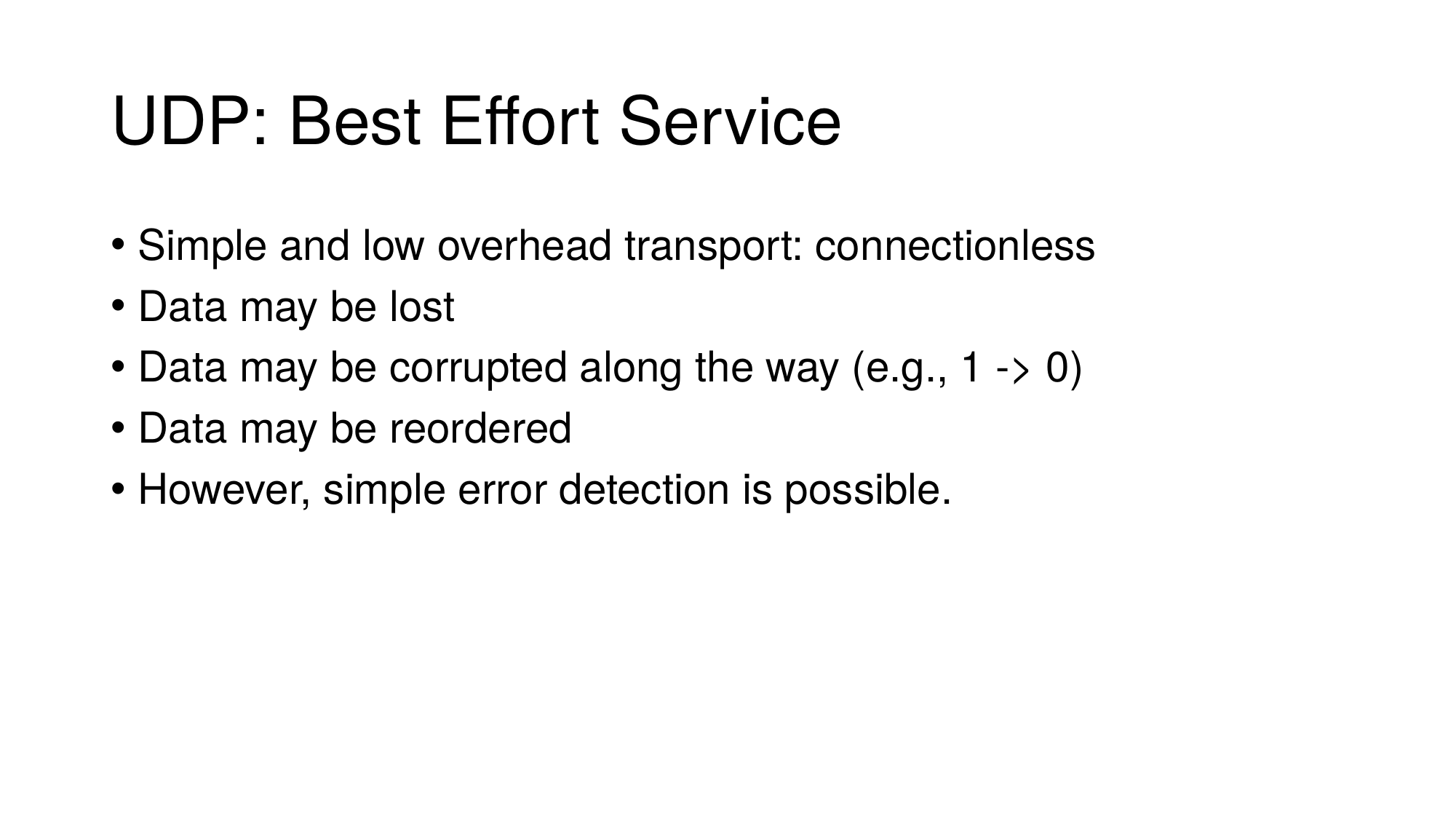

# UDP: Best Effort Service
Simple and low overhead transport: connectionless
Data may be lost
Data may be corrupted along the way (e.g., 1 -> 0)
Data may be reordered
However, simple error detection is possible.